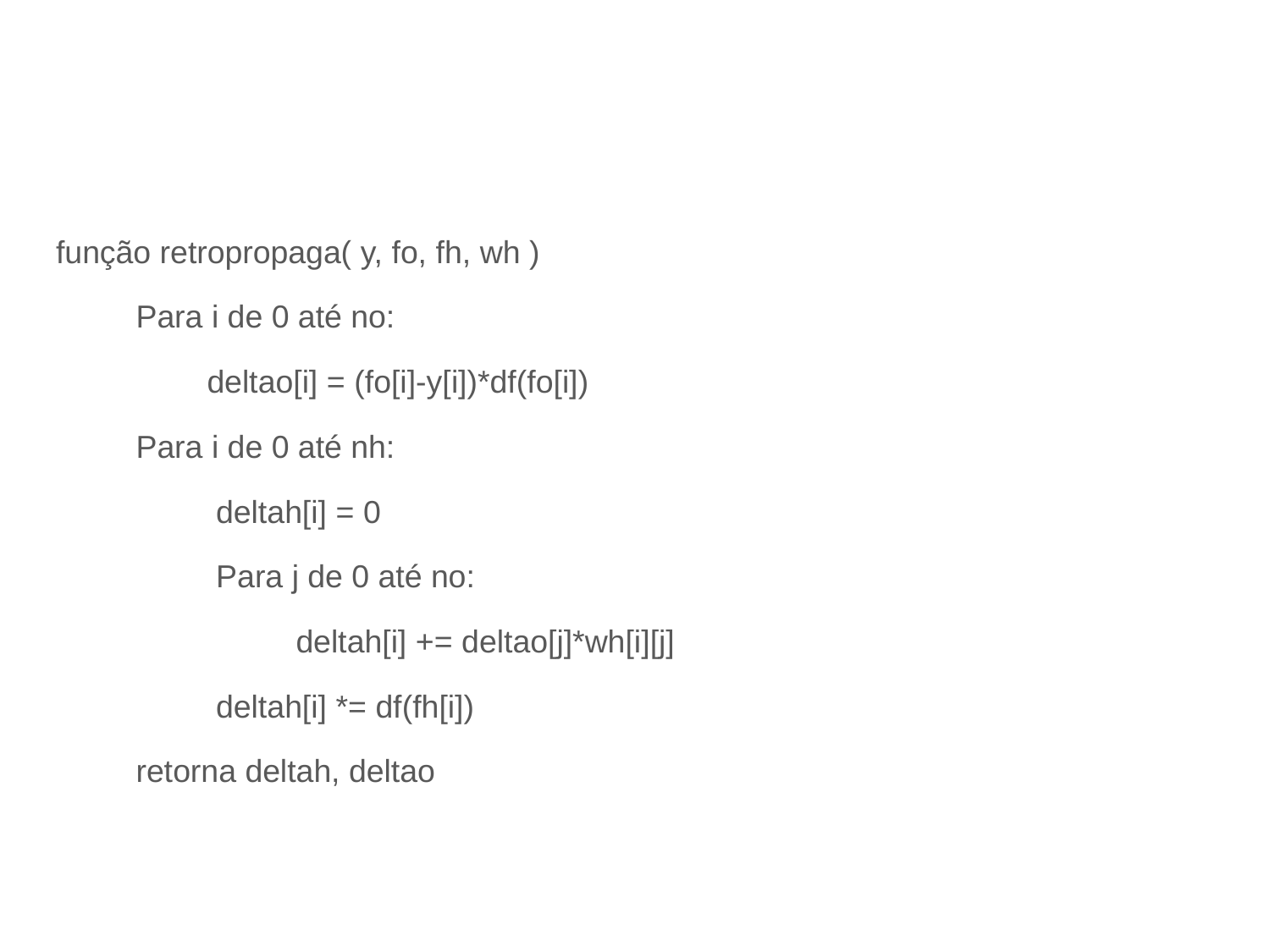

# Redes Neurais de Múltiplas Camadas
função retropropaga( y, fo, fh, wh )
         Para i de 0 até no:
                 deltao[i] = (fo[i]-y[i])*df(fo[i])
         Para i de 0 até nh:
                  deltah[i] = 0
                  Para j de 0 até no:
                           deltah[i] += deltao[j]*wh[i][j]
                  deltah[i] *= df(fh[i])
         retorna deltah, deltao